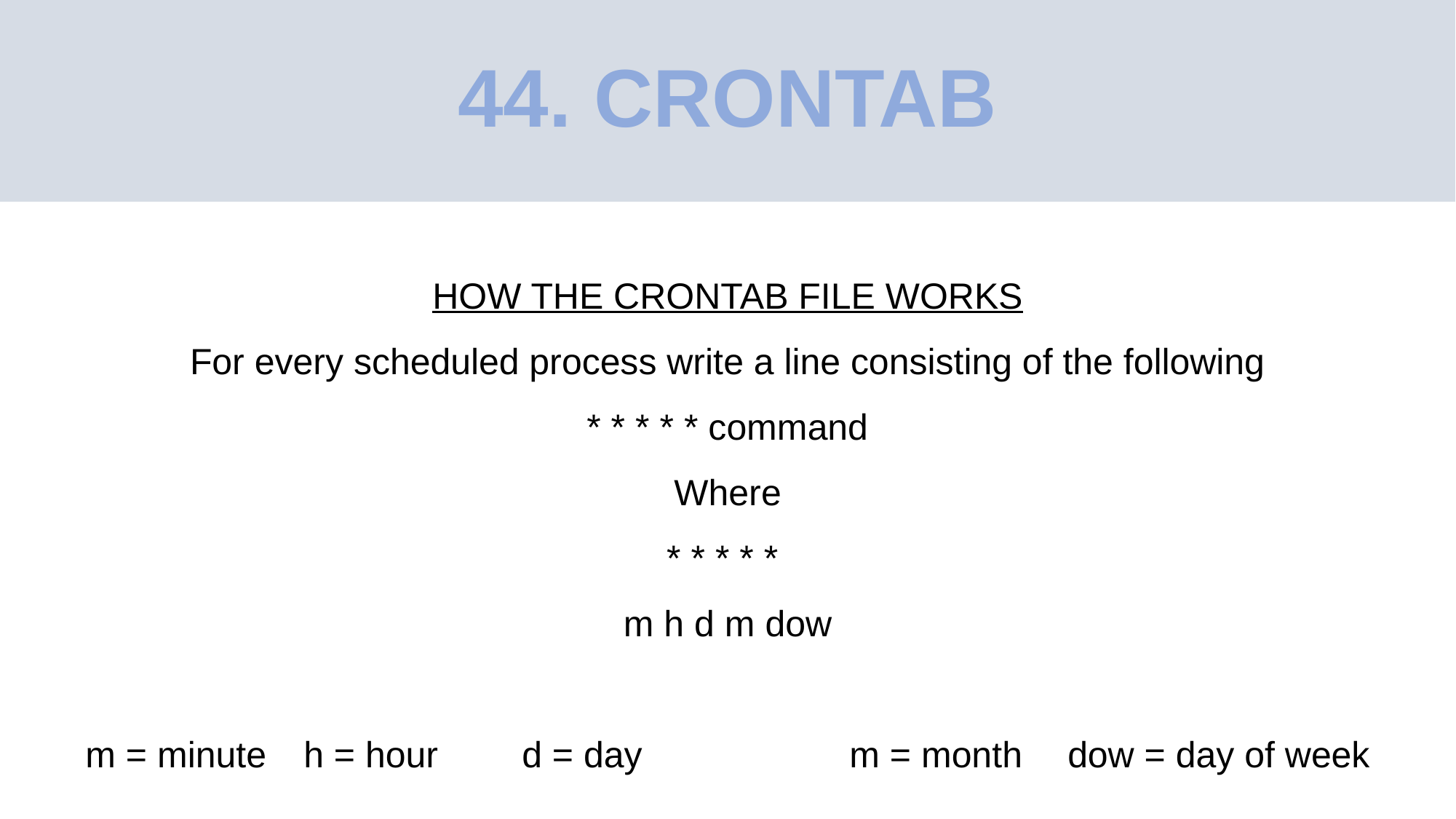

# 44. CRONTAB

HOW THE CRONTAB FILE WORKS
For every scheduled process write a line consisting of the following
* * * * * command
Where
* * * * *
m h d m dow

m = minute	h = hour	d = day		m = month	dow = day of week